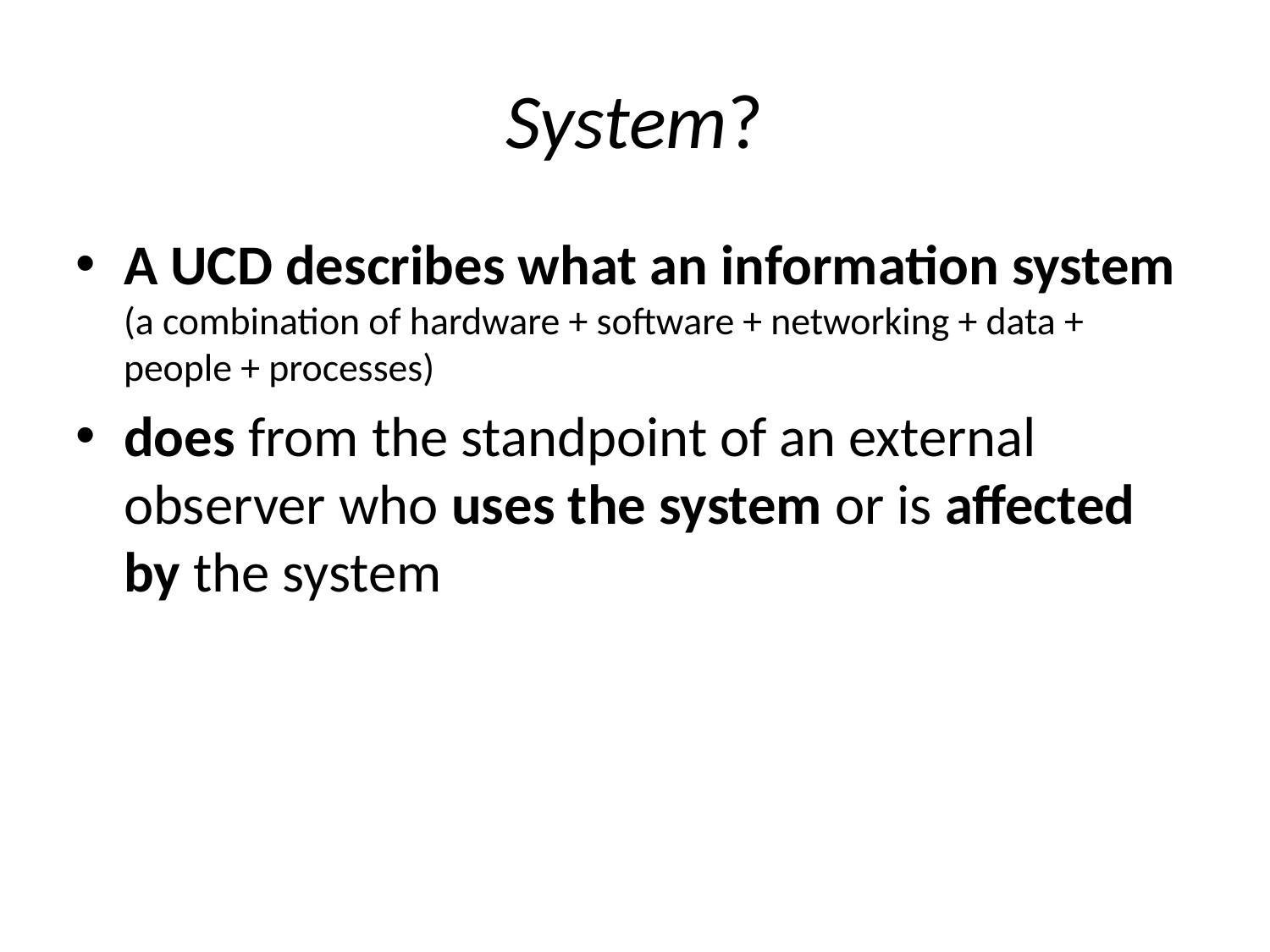

# System?
A UCD describes what an information system (a combination of hardware + software + networking + data + people + processes)
does from the standpoint of an external observer who uses the system or is affected by the system